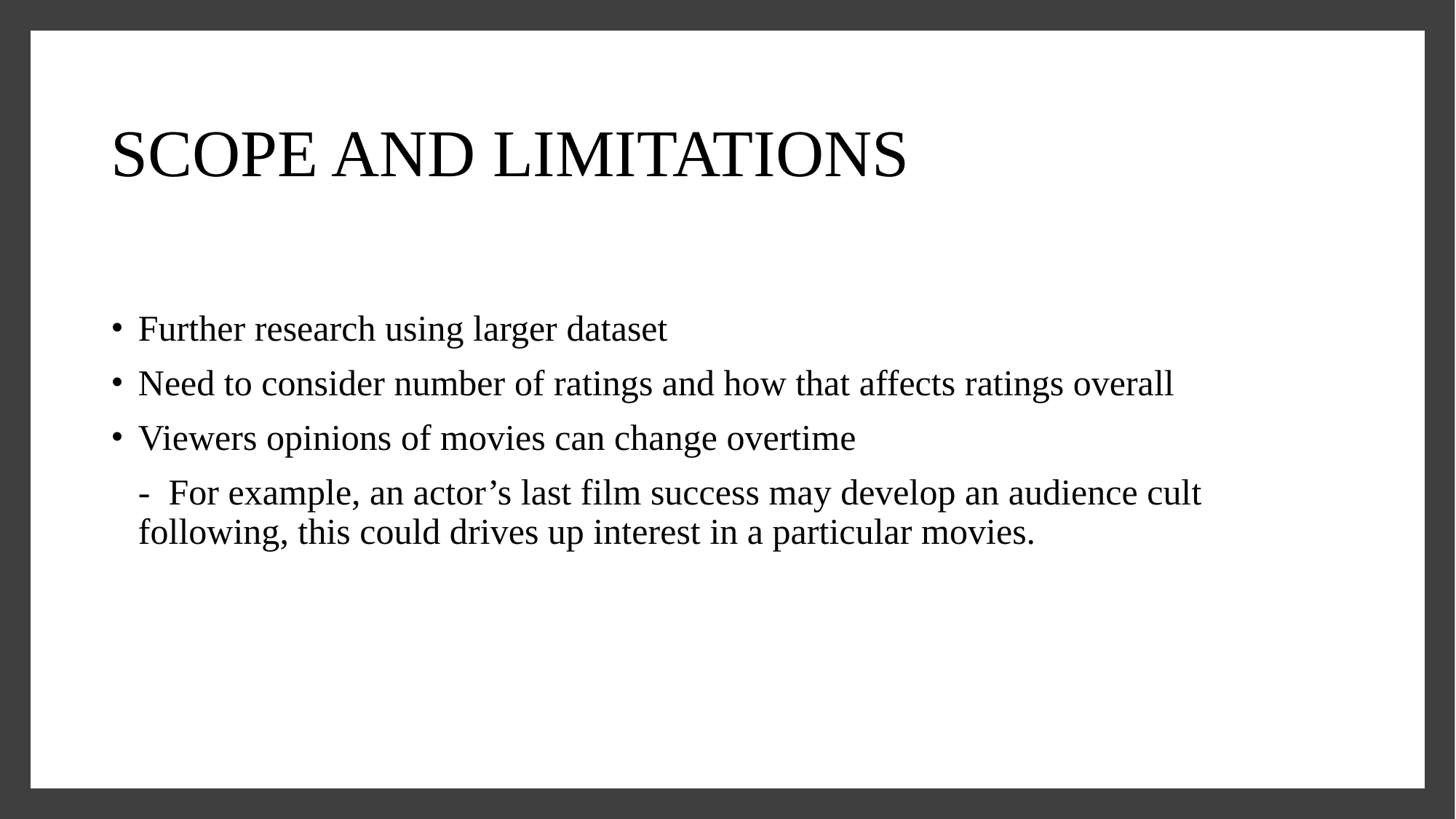

# SCOPE AND LIMITATIONS

Further research using larger dataset
Need to consider number of ratings and how that affects ratings overall
Viewers opinions of movies can change overtime
-  For example, an actor’s last film success may develop an audience cult following, this could drives up interest in a particular movies.